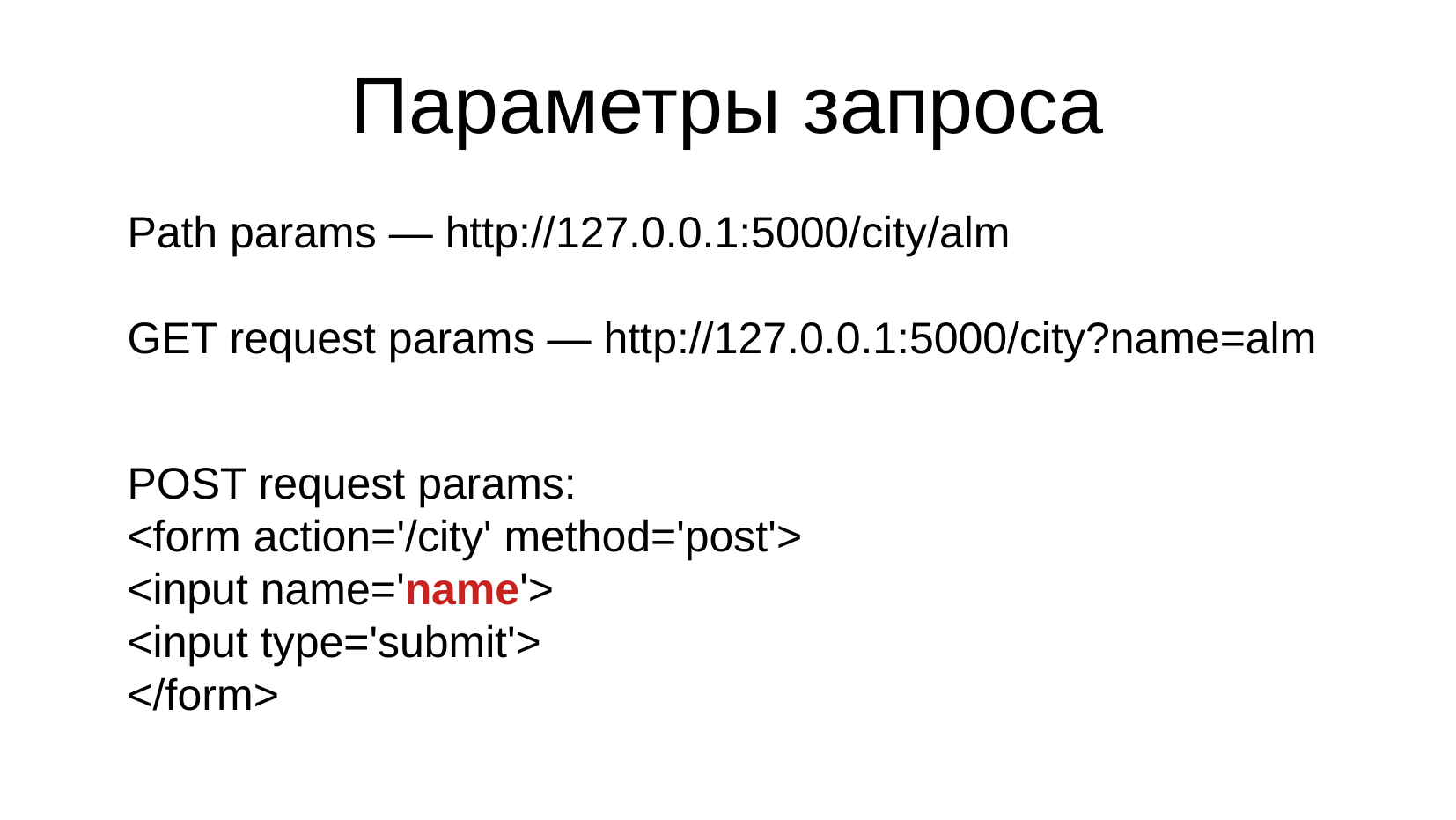

Параметры запроса
Path params — http://127.0.0.1:5000/city/alm

GET request params — http://127.0.0.1:5000/city?name=alm

POST request params:
<form action='/city' method='post'>
<input name='name'>
<input type='submit'>
</form>